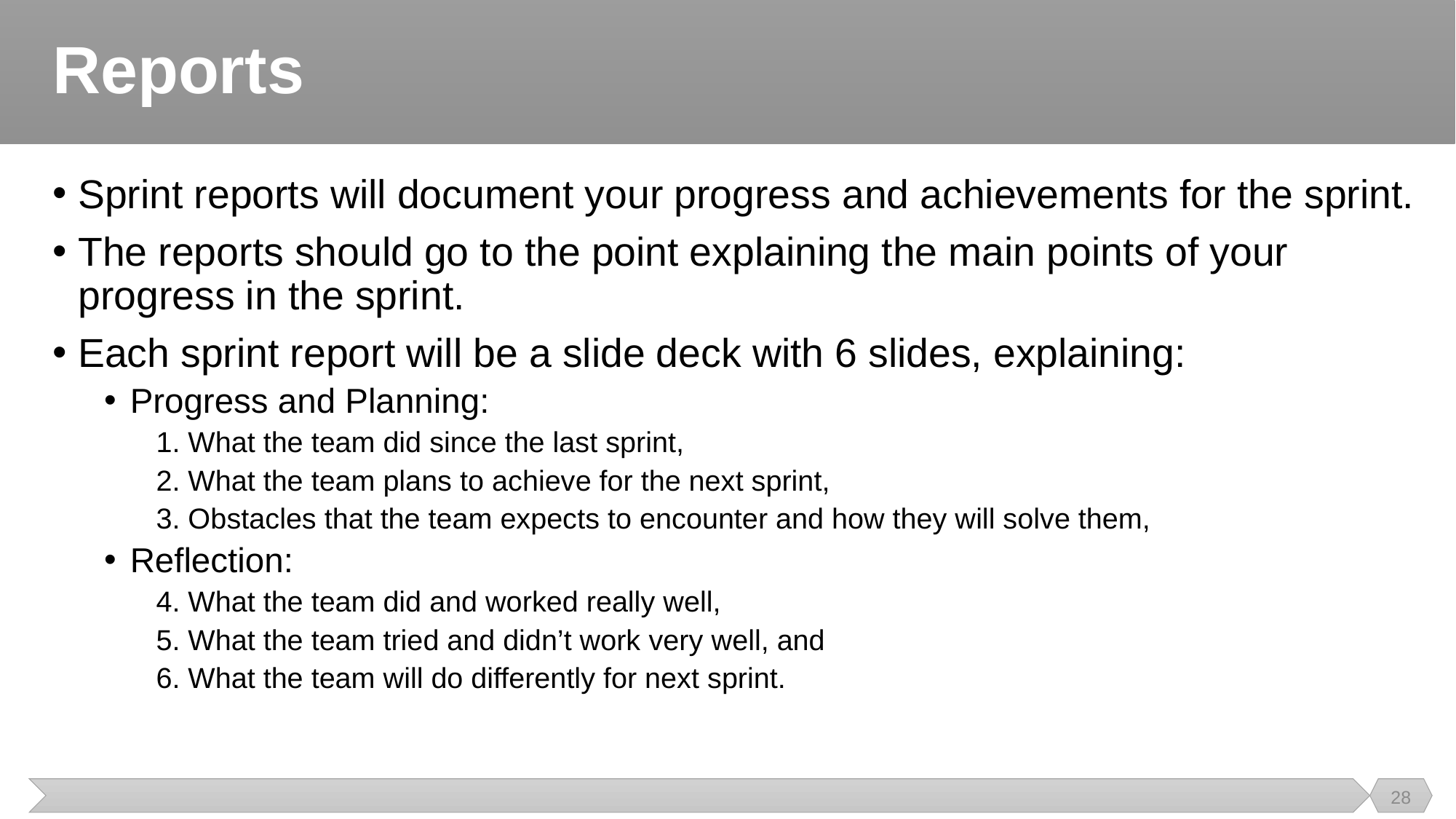

# Reports
Sprint reports will document your progress and achievements for the sprint.
The reports should go to the point explaining the main points of your progress in the sprint.
Each sprint report will be a slide deck with 6 slides, explaining:
Progress and Planning:
1. What the team did since the last sprint,
2. What the team plans to achieve for the next sprint,
3. Obstacles that the team expects to encounter and how they will solve them,
Reflection:
4. What the team did and worked really well,
5. What the team tried and didn’t work very well, and
6. What the team will do differently for next sprint.
28